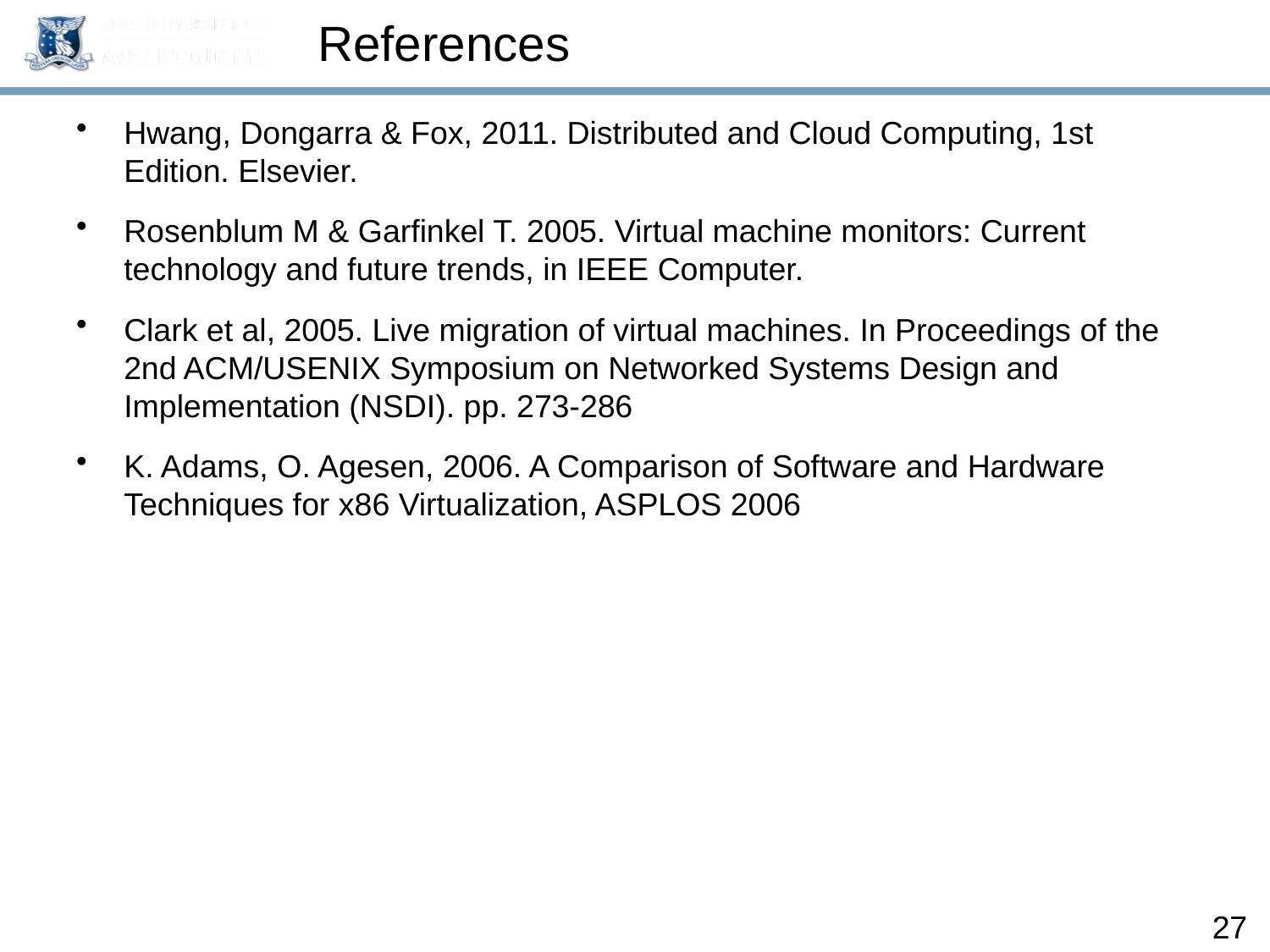

# References
Hwang, Dongarra & Fox, 2011. Distributed and Cloud Computing, 1st Edition. Elsevier.
Rosenblum M & Garfinkel T. 2005. Virtual machine monitors: Current technology and future trends, in IEEE Computer.
Clark et al, 2005. Live migration of virtual machines. In Proceedings of the 2nd ACM/USENIX Symposium on Networked Systems Design and Implementation (NSDI). pp. 273-286
K. Adams, O. Agesen, 2006. A Comparison of Software and Hardware Techniques for x86 Virtualization, ASPLOS 2006